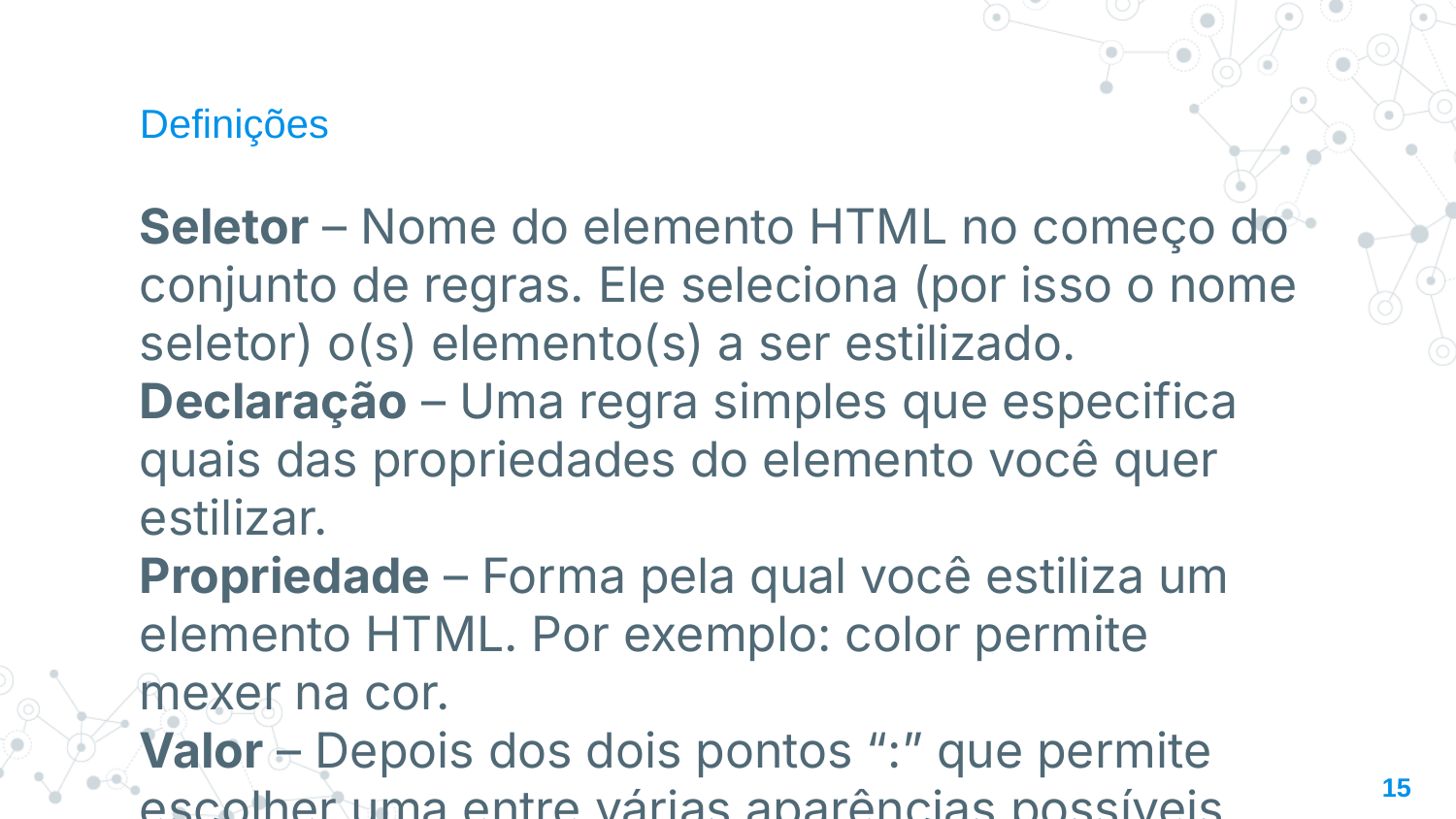

p { color: red; }
# Definições
Seletor – Nome do elemento HTML no começo do conjunto de regras. Ele seleciona (por isso o nome seletor) o(s) elemento(s) a ser estilizado.
Declaração – Uma regra simples que especifica quais das propriedades do elemento você quer estilizar.
Propriedade – Forma pela qual você estiliza um elemento HTML. Por exemplo: color permite mexer na cor.
Valor – Depois dos dois pontos “:” que permite escolher uma entre várias aparências possíveis para determinada propriedade.
15